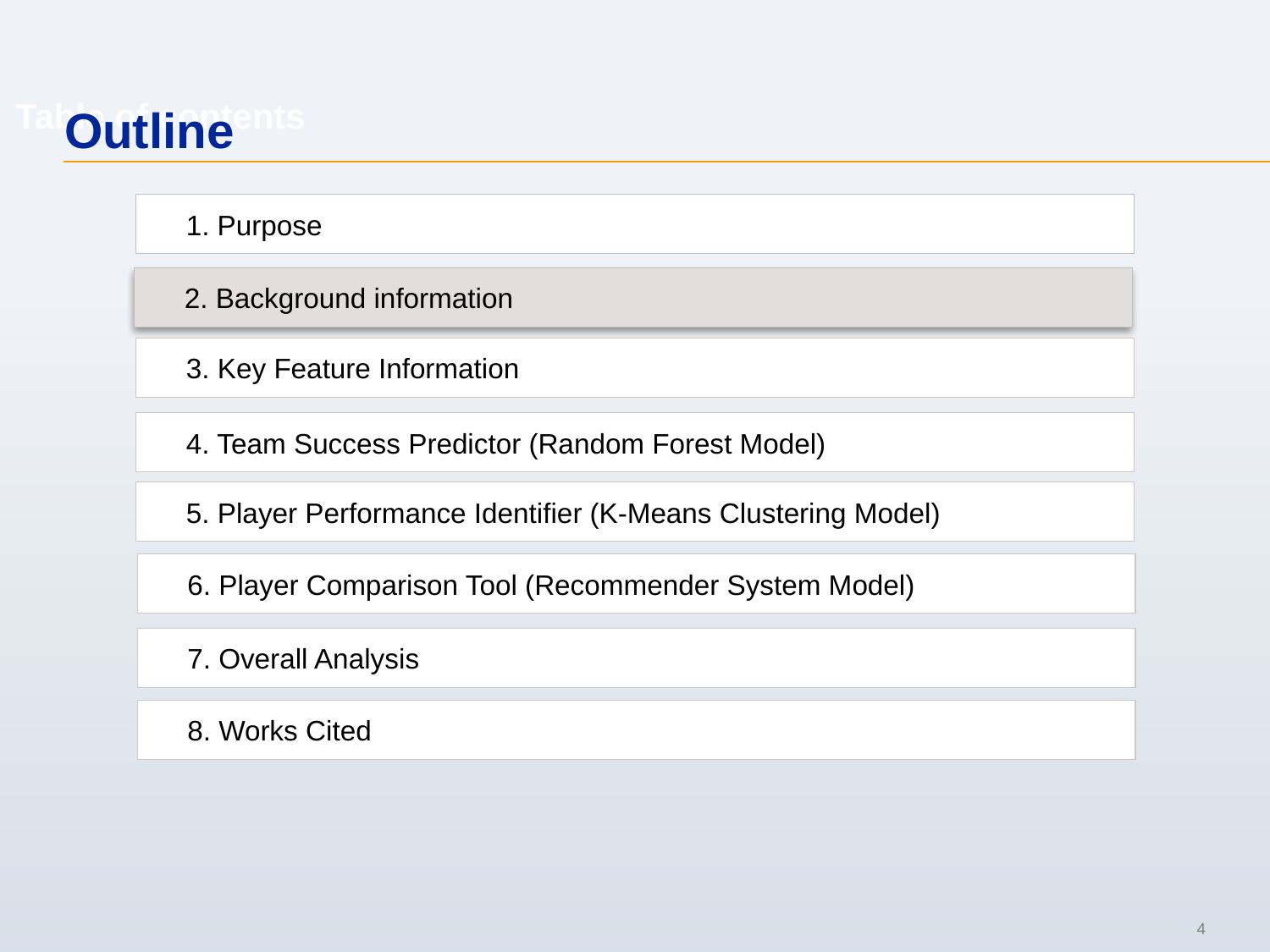

Table of contents
# Outline
1. Purpose
2. Background information
3. Key Feature Information
4. Team Success Predictor (Random Forest Model)
5. Player Performance Identifier (K-Means Clustering Model)
6. Player Comparison Tool (Recommender System Model)
7. Overall Analysis
8. Works Cited